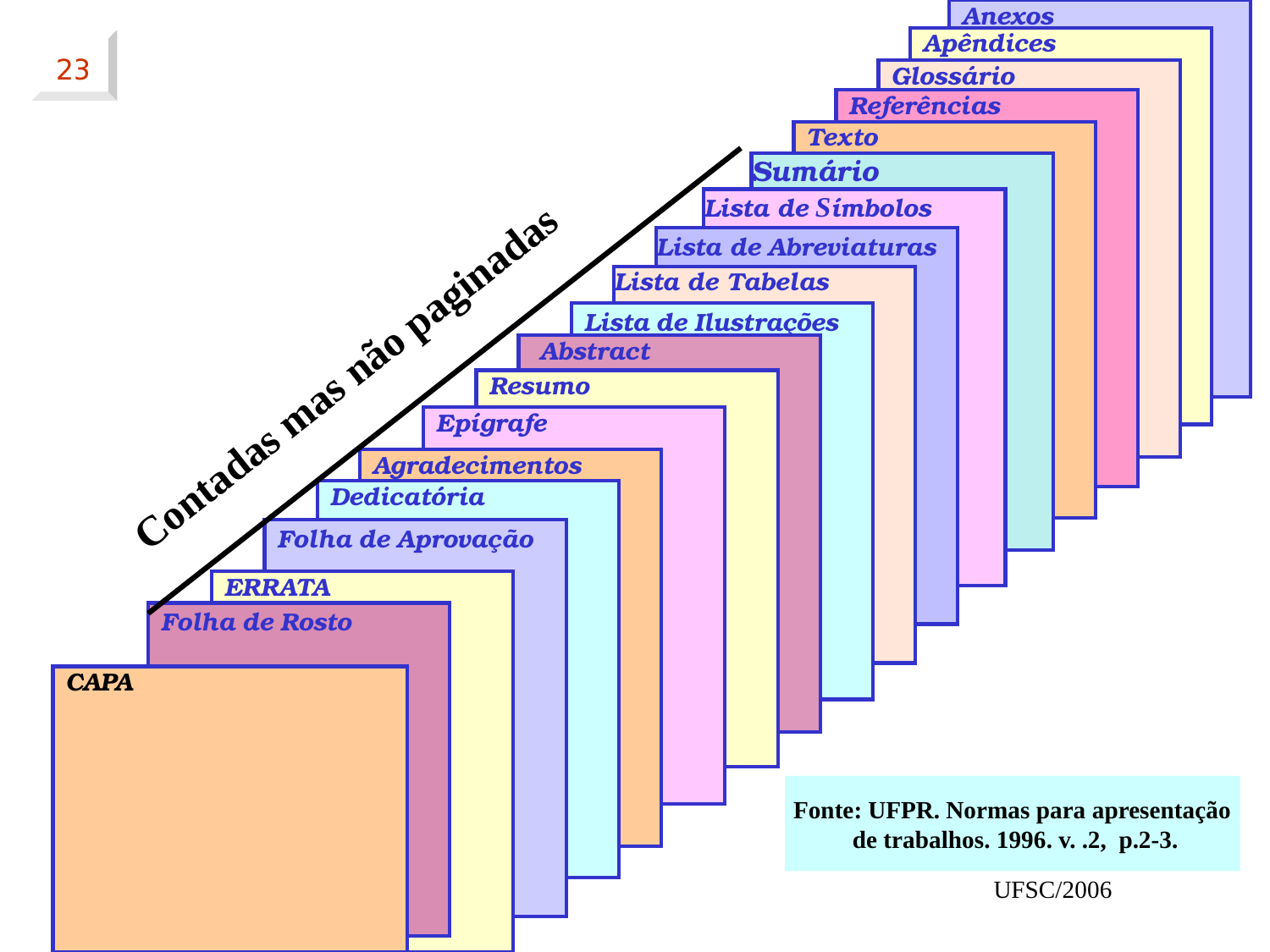

Anexos
Apêndices
23
Glossário
Referências
Texto

Sumário
Lista de Símbolos
Lista de Abreviaturas

Lista de Tabelas
Lista de Ilustrações
Lista de Ilustrações
Contadas mas não paginadas
 Abstract
Resumo
Epígrafe

Agradecimentos
Dedicatória
Folha de Aprovação
ERRATA
Folha de Rosto
CAPA
Fonte: UFPR. Normas para apresentação
 de trabalhos. 1996. v. .2,  p.2-3.
Maria Bernardete M. Alves e Marili I. Lopes
UFSC/2006